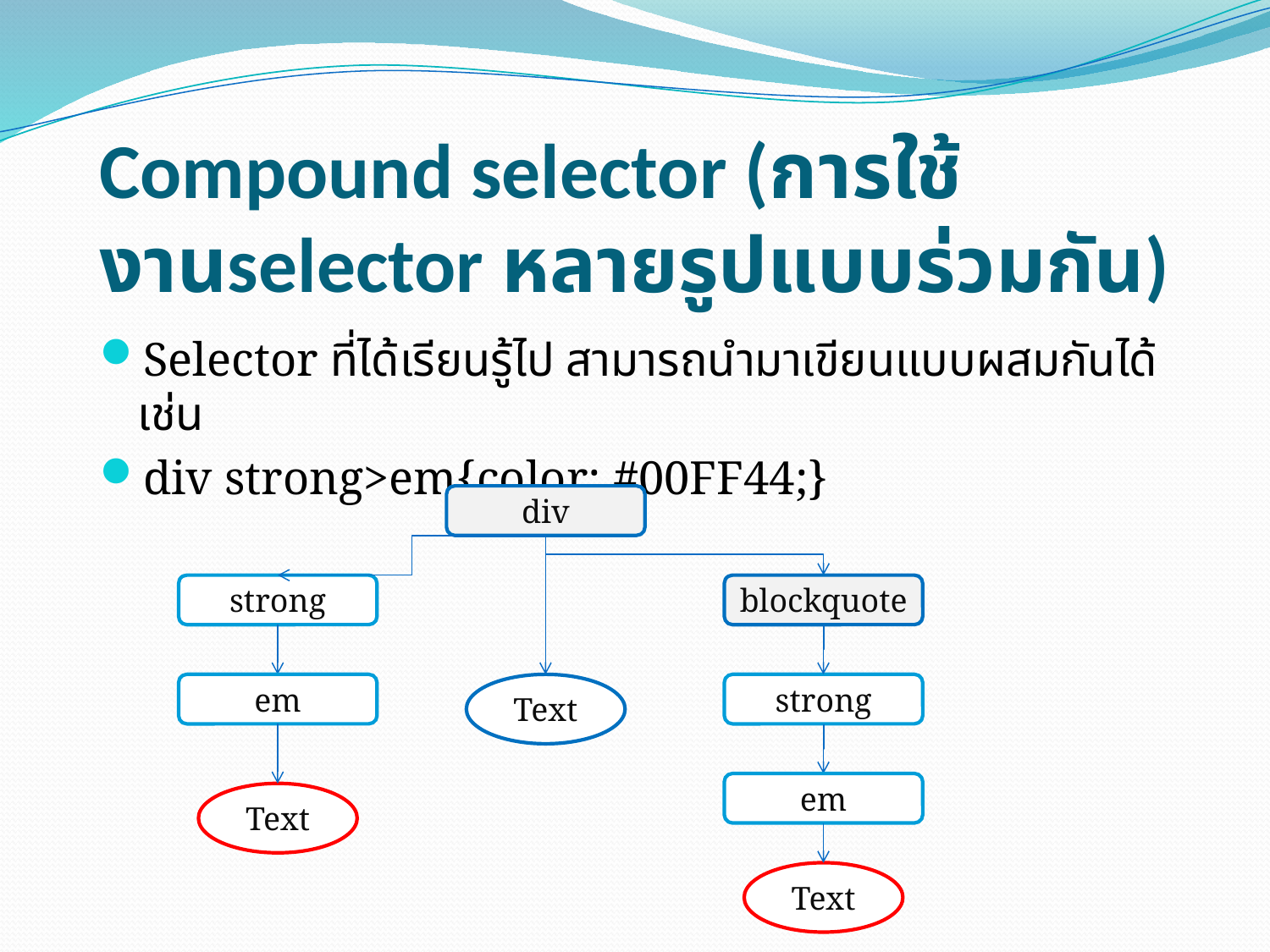

# Compound selector (การใช้งานselector หลายรูปแบบร่วมกัน)
Selector ที่ได้เรียนรู้ไป สามารถนำมาเขียนแบบผสมกันได้ เช่น
div strong>em{color: #00FF44;}
div
strong
blockquote
Text
strong
Text
Text
em
em